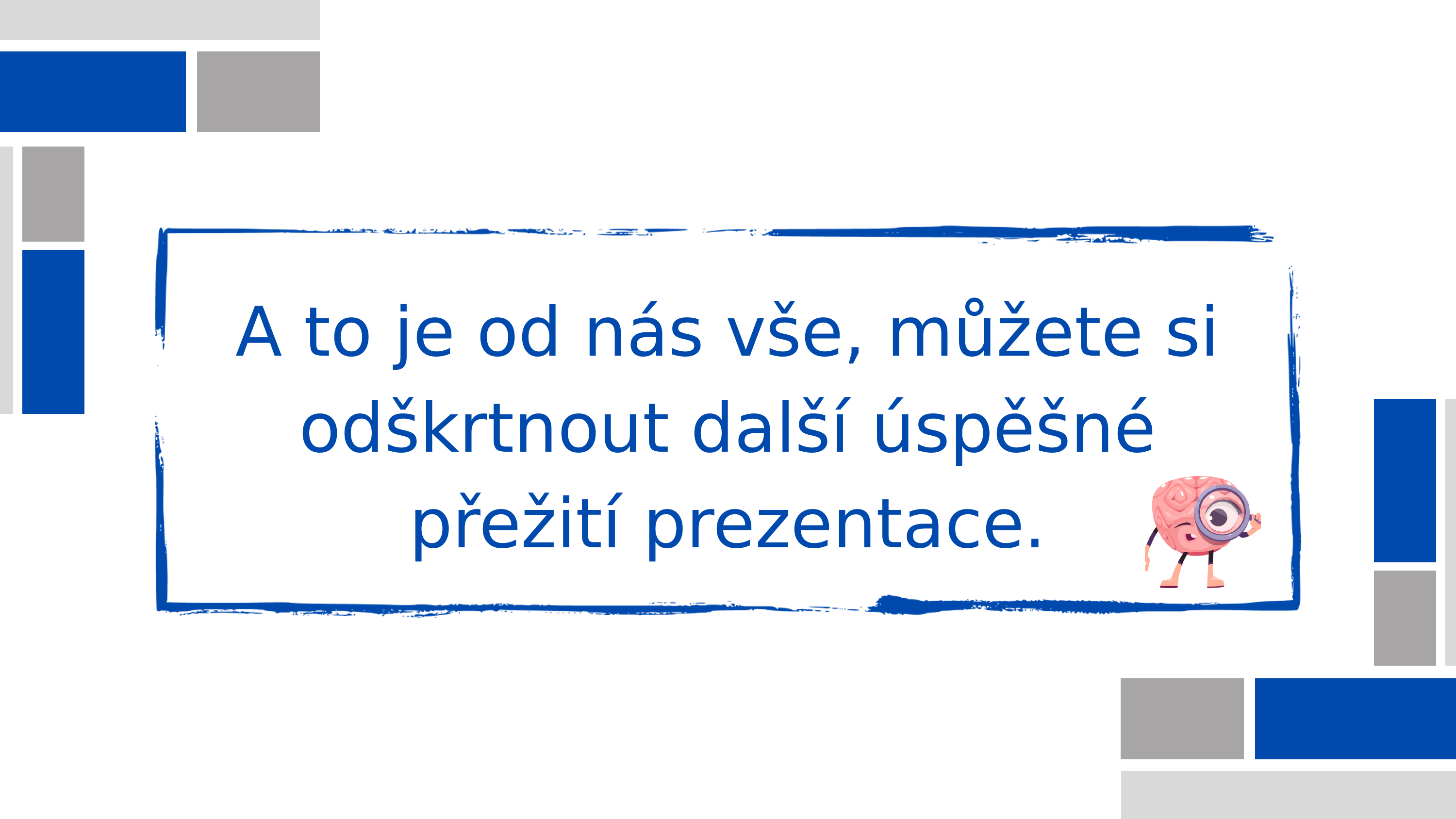

A to je od nás vše, můžete si odškrtnout další úspěšné přežití prezentace.